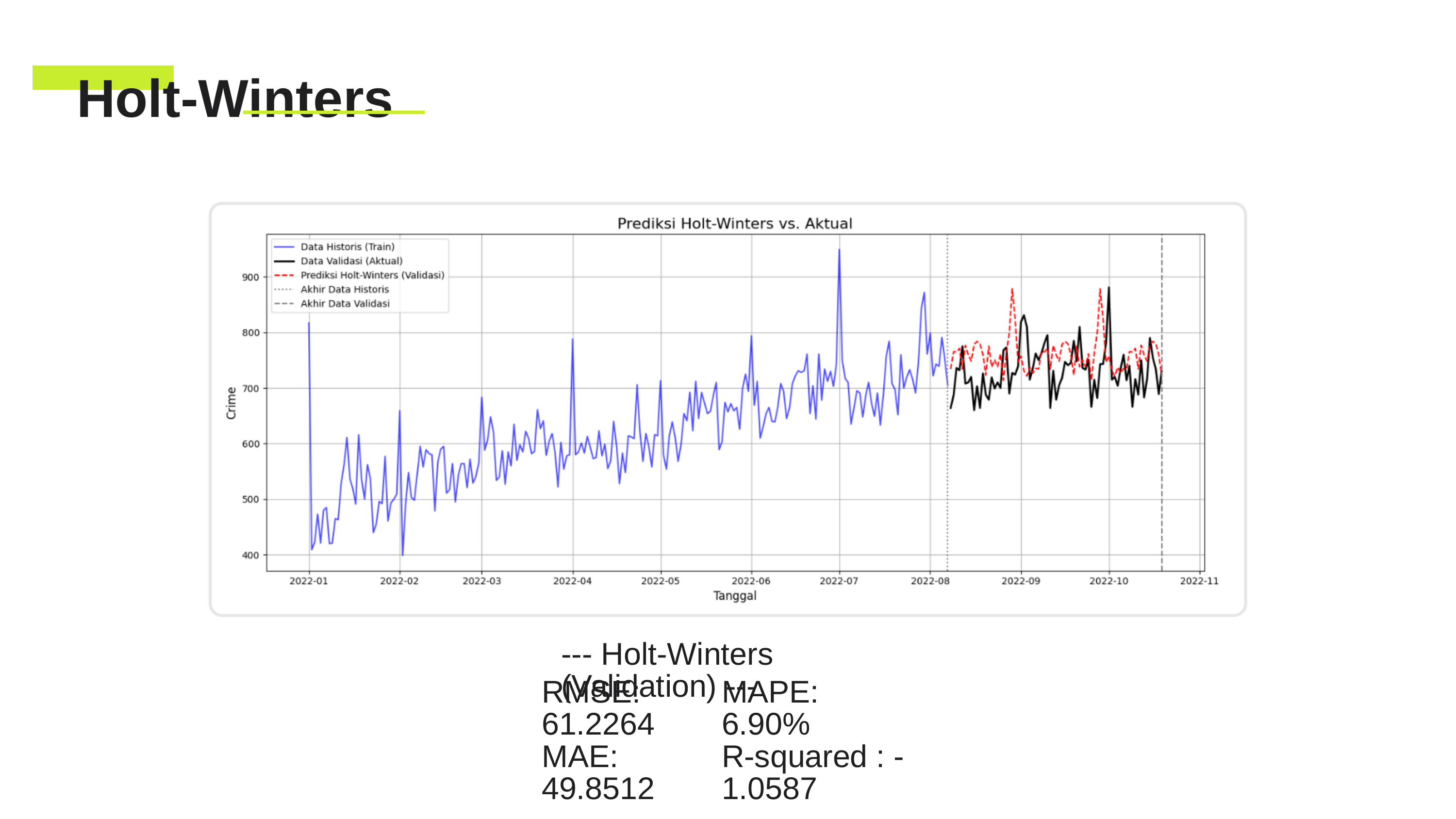

Holt-Winters

--- Holt-Winters (Validation) ---
RMSE: 61.2264
MAE: 49.8512
MAPE: 6.90%
R-squared : -1.0587